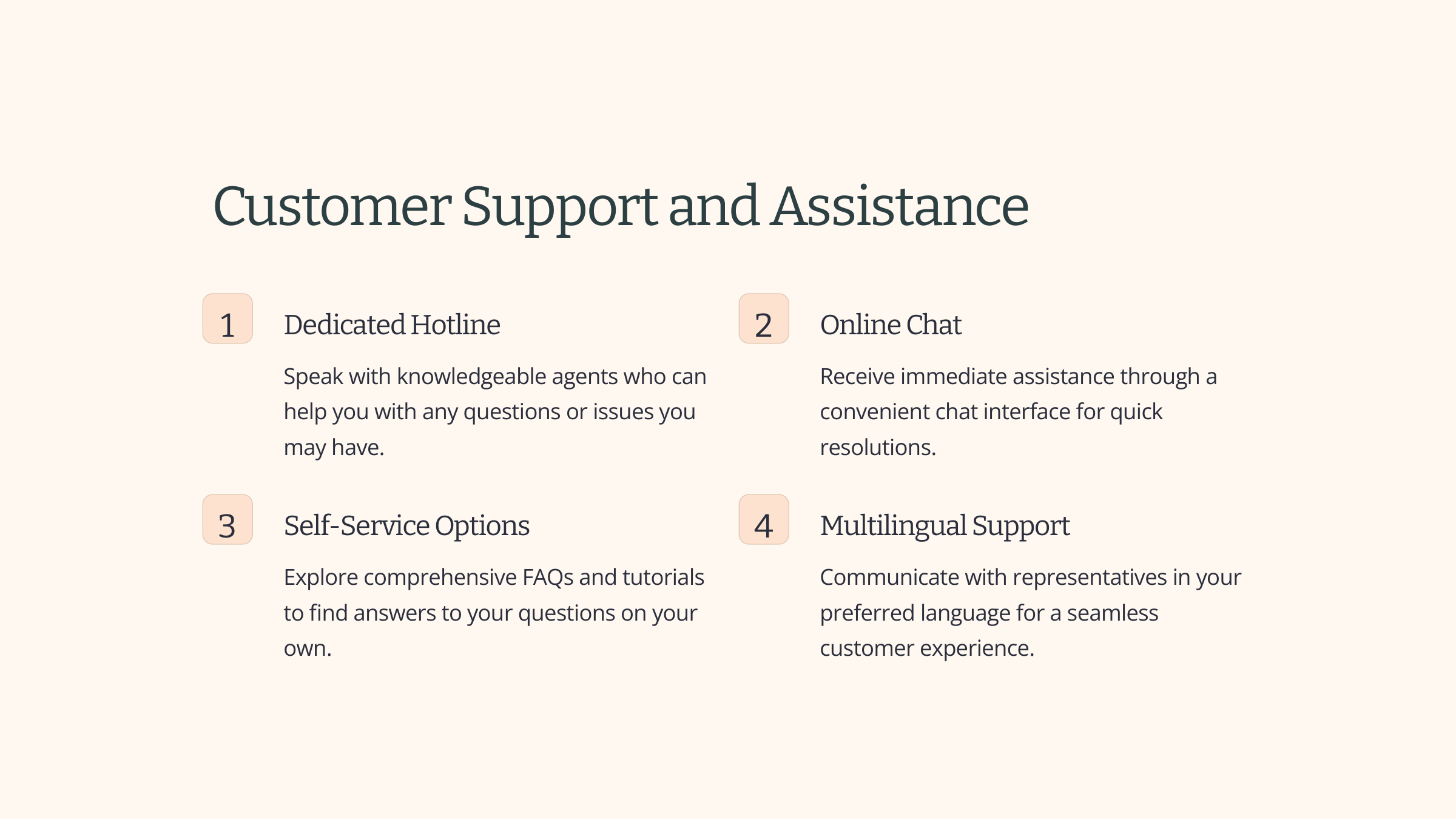

Customer Support and Assistance

1
2
Dedicated Hotline
Online Chat
Speak with knowledgeable agents who can help you with any questions or issues you may have.
Receive immediate assistance through a convenient chat interface for quick resolutions.

3
4
Self-Service Options
Multilingual Support
Explore comprehensive FAQs and tutorials to find answers to your questions on your own.
Communicate with representatives in your preferred language for a seamless customer experience.